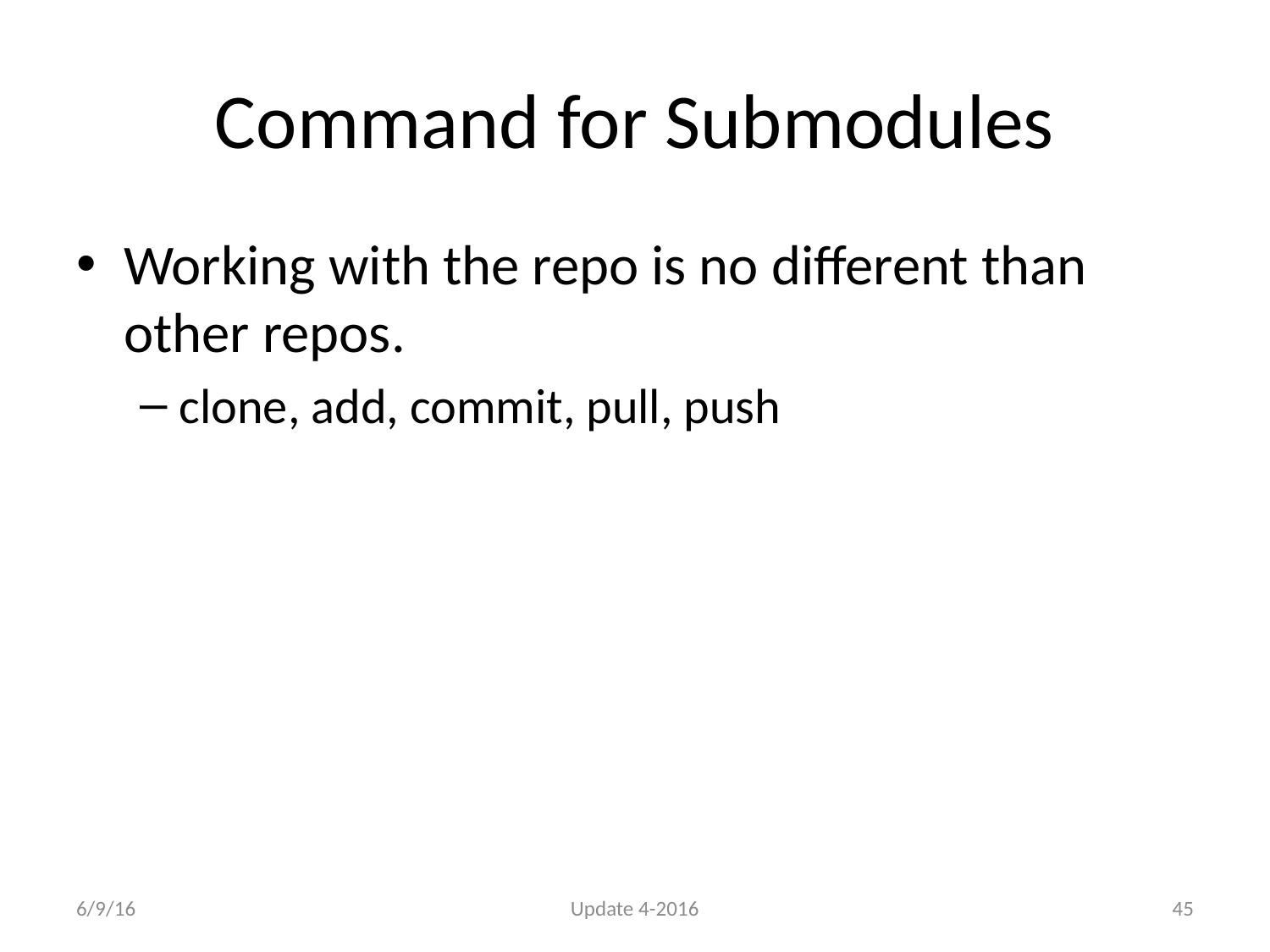

# Command for Submodules
Working with the repo is no different than other repos.
clone, add, commit, pull, push
6/9/16
Update 4-2016
45